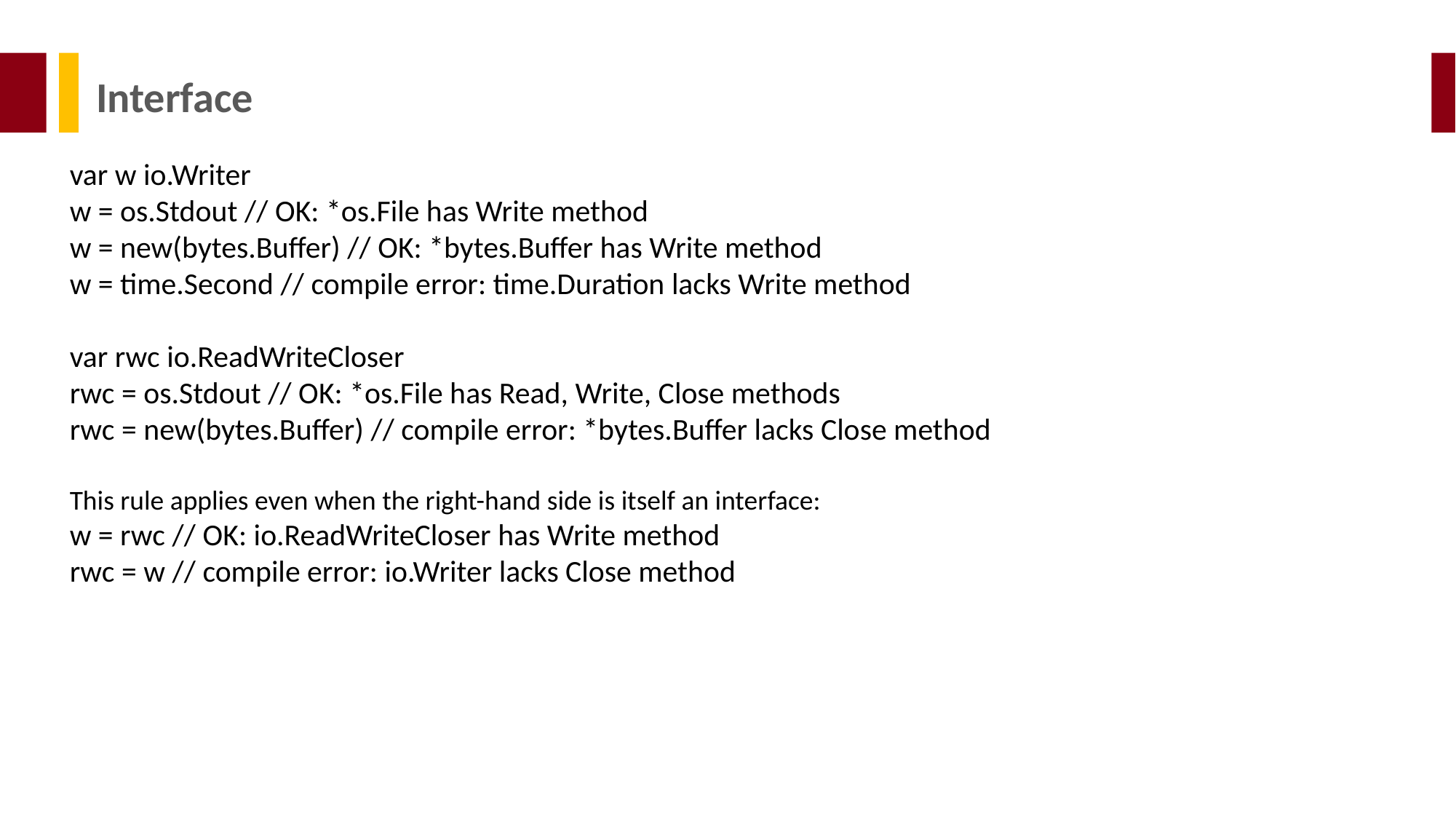

Interface
var w io.Writer
w = os.Stdout // OK: *os.File has Write method
w = new(bytes.Buffer) // OK: *bytes.Buffer has Write method
w = time.Second // compile error: time.Duration lacks Write method

var rwc io.ReadWriteCloser
rwc = os.Stdout // OK: *os.File has Read, Write, Close methods
rwc = new(bytes.Buffer) // compile error: *bytes.Buffer lacks Close method

This rule applies even when the right-hand side is itself an interface:
w = rwc // OK: io.ReadWriteCloser has Write method
rwc = w // compile error: io.Writer lacks Close method